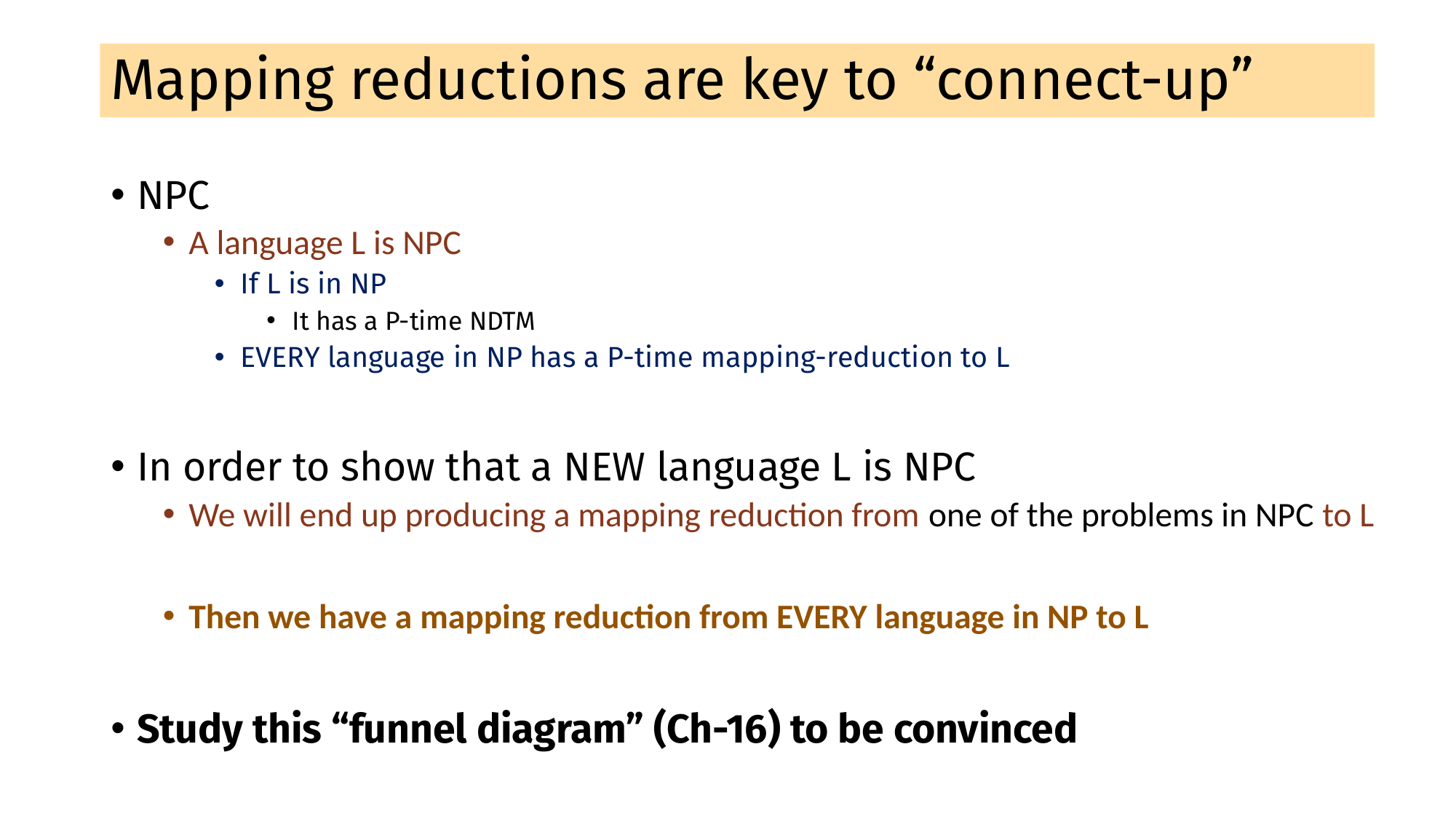

# Mapping reductions are key to “connect-up”
NPC
A language L is NPC
If L is in NP
It has a P-time NDTM
EVERY language in NP has a P-time mapping-reduction to L

In order to show that a NEW language L is NPC
We will end up producing a mapping reduction from one of the problems in NPC to L

Then we have a mapping reduction from EVERY language in NP to L

Study this “funnel diagram” (Ch-16) to be convinced